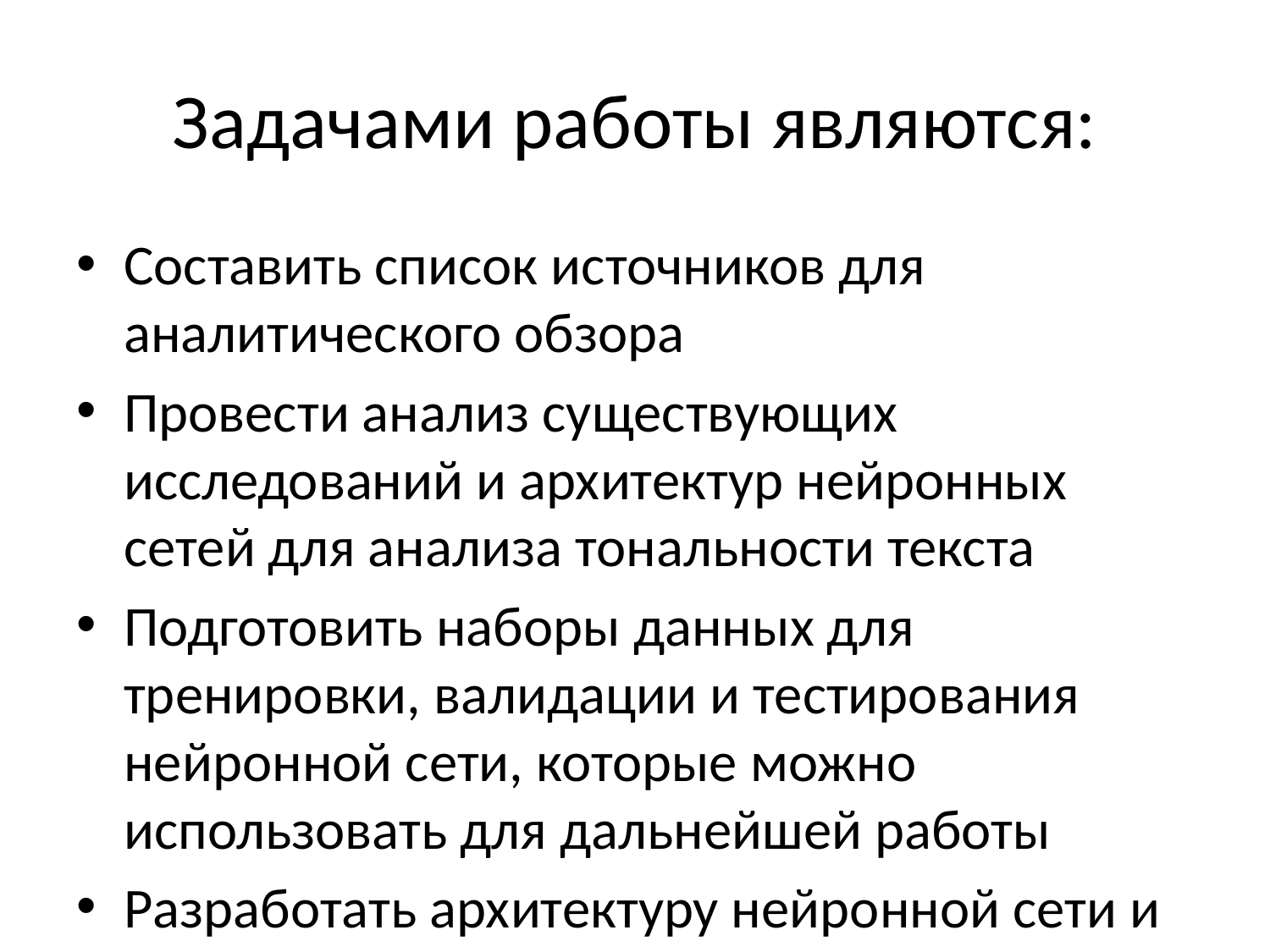

# Задачами работы являются:
Составить список источников для аналитического обзора
Провести анализ существующих исследований и архитектур нейронных сетей для анализа тональности текста
Подготовить наборы данных для тренировки, валидации и тестирования нейронной сети, которые можно использовать для дальнейшей работы
Разработать архитектуру нейронной сети и протестировать ее
Разработать сервис для подробного анализа отзывов пользователей